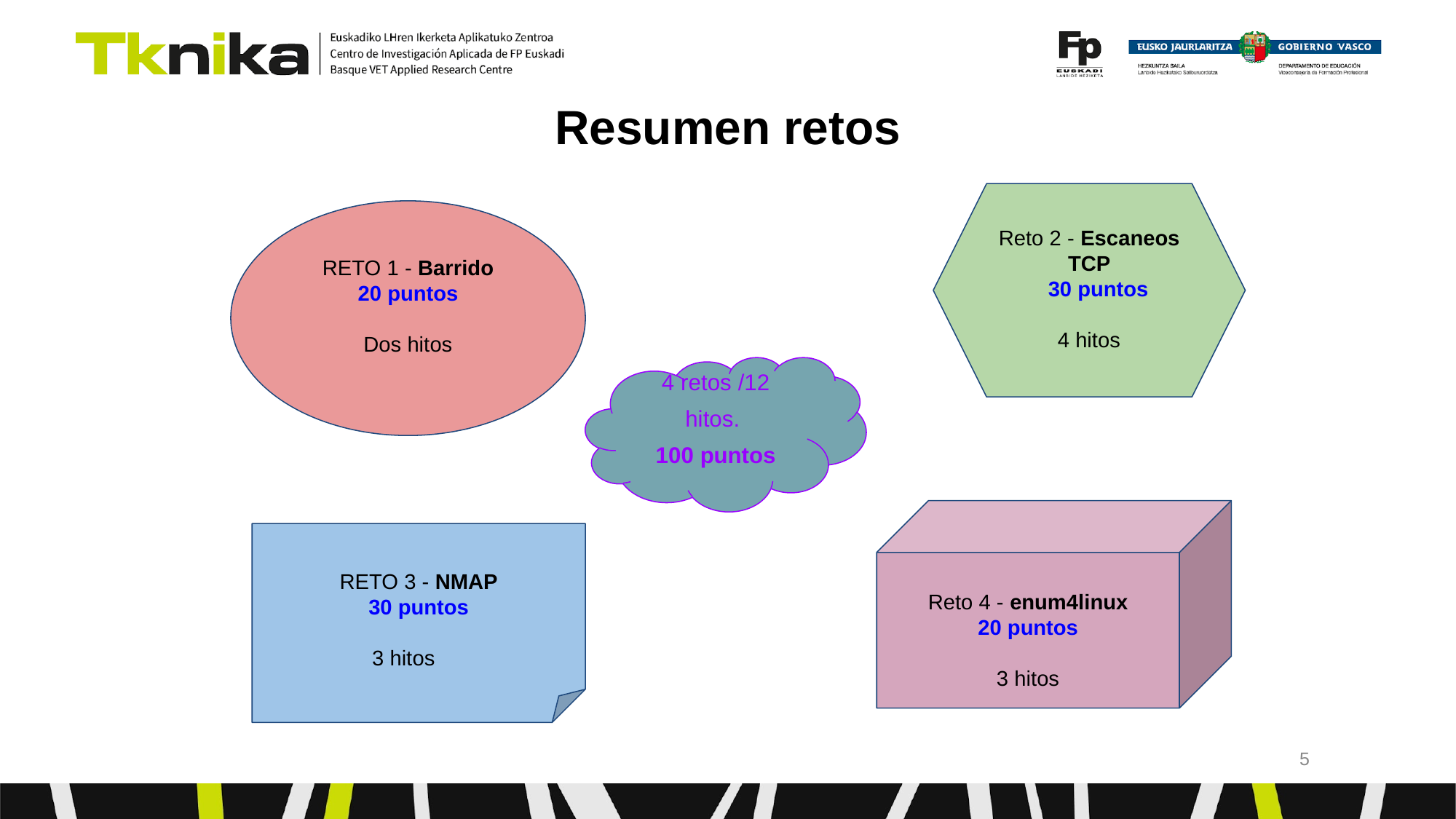

# Resumen retos
Reto 2 - Escaneos TCP
    30 puntos

4 hitos
RETO 1 - Barrido
20 puntos

Dos hitos

4 retos /12
 hitos.
100 puntos

Reto 4 - enum4linux
20 puntos

3 hitos

RETO 3 - NMAP
30 puntos

3 hitos
5